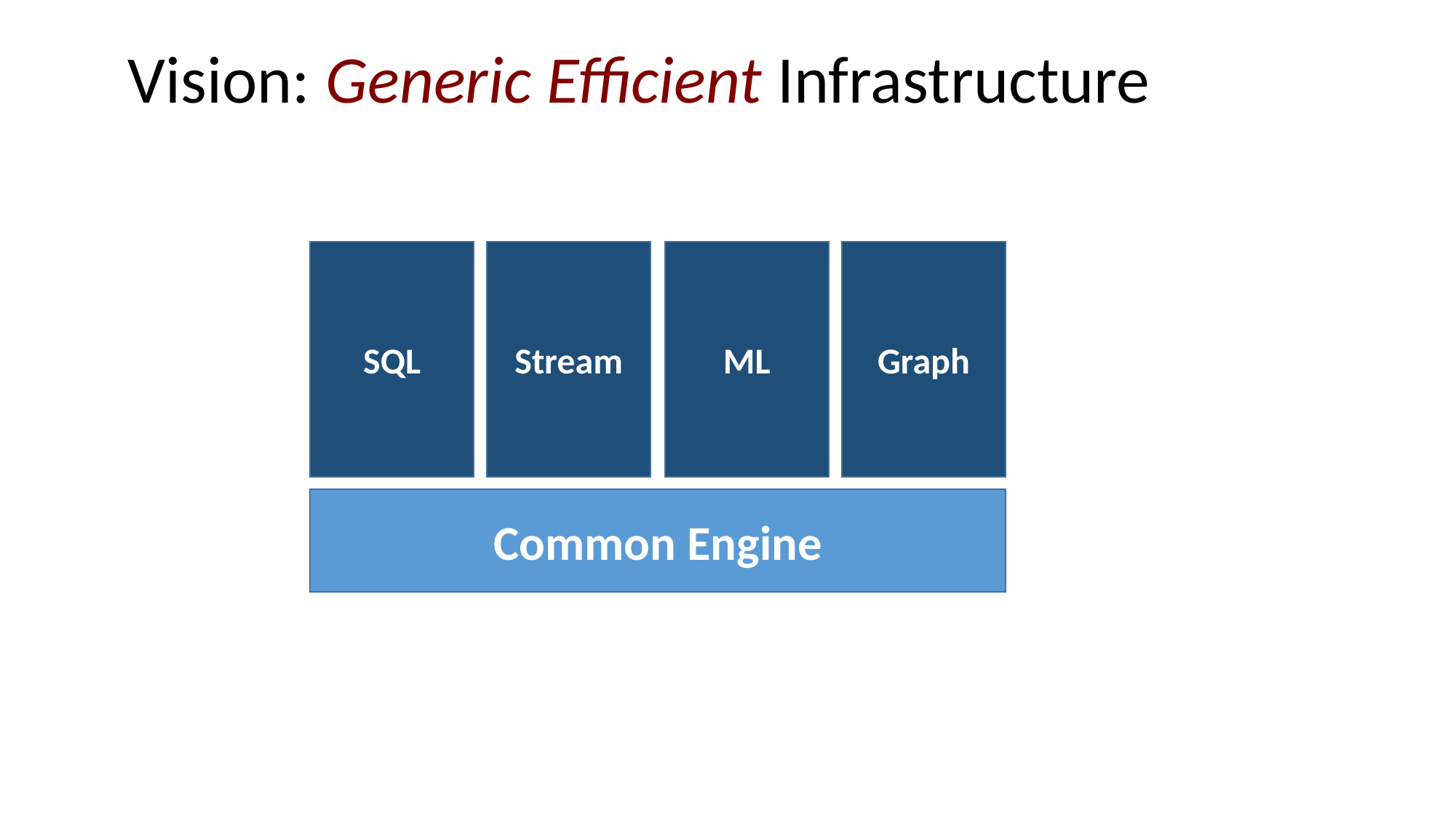

Vision: Generic Efficient Infrastructure
Graph
ML
Stream
SQL
Common Engine